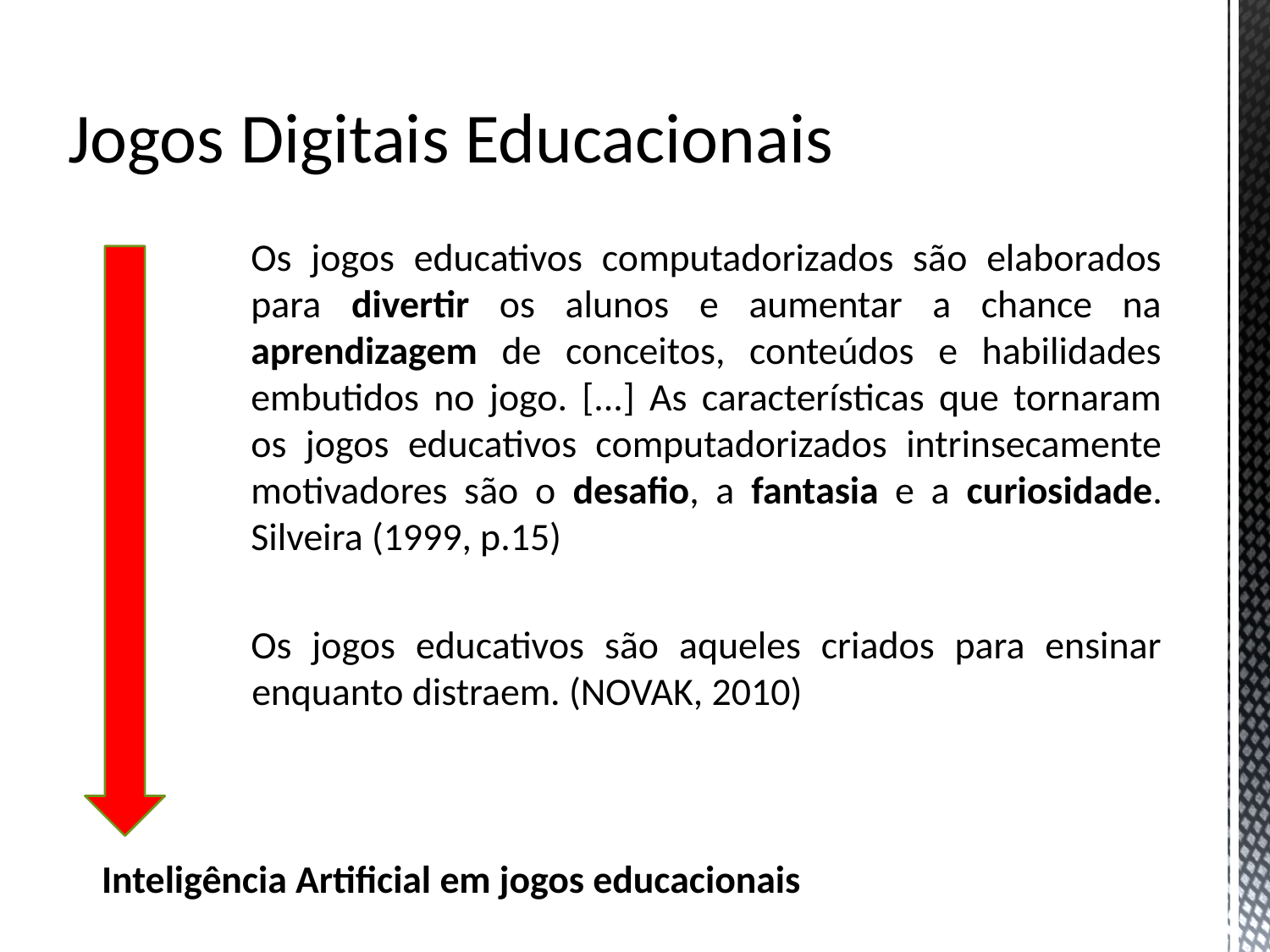

# Jogos Digitais Educacionais
Os jogos educativos computadorizados são elaborados para divertir os alunos e aumentar a chance na aprendizagem de conceitos, conteúdos e habilidades embutidos no jogo. [...] As características que tornaram os jogos educativos computadorizados intrinsecamente motivadores são o desafio, a fantasia e a curiosidade. Silveira (1999, p.15)

Os jogos educativos são aqueles criados para ensinar enquanto distraem. (NOVAK, 2010)

	Inteligência Artificial em jogos educacionais